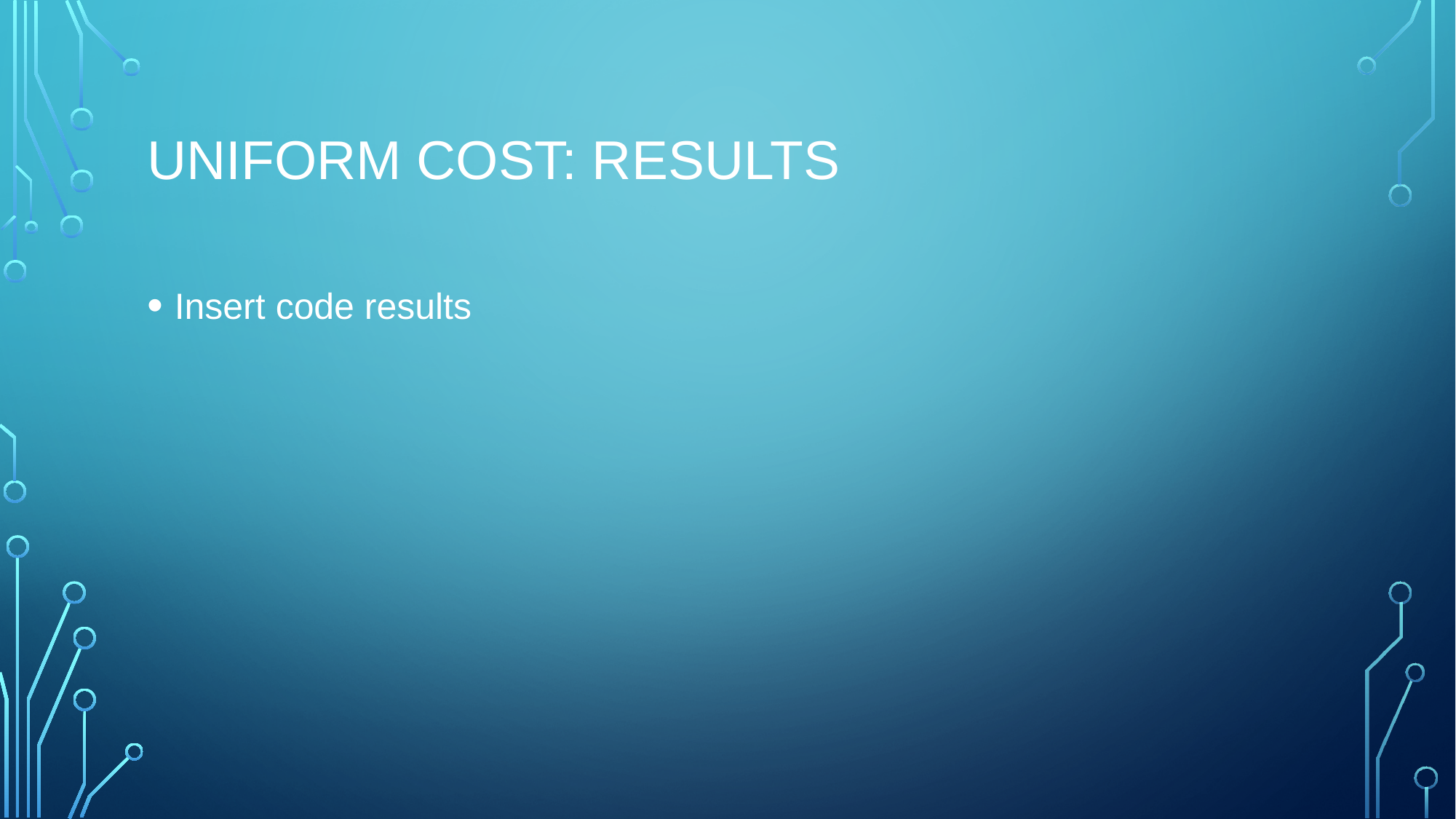

# Uniform Cost: Results
Insert code results